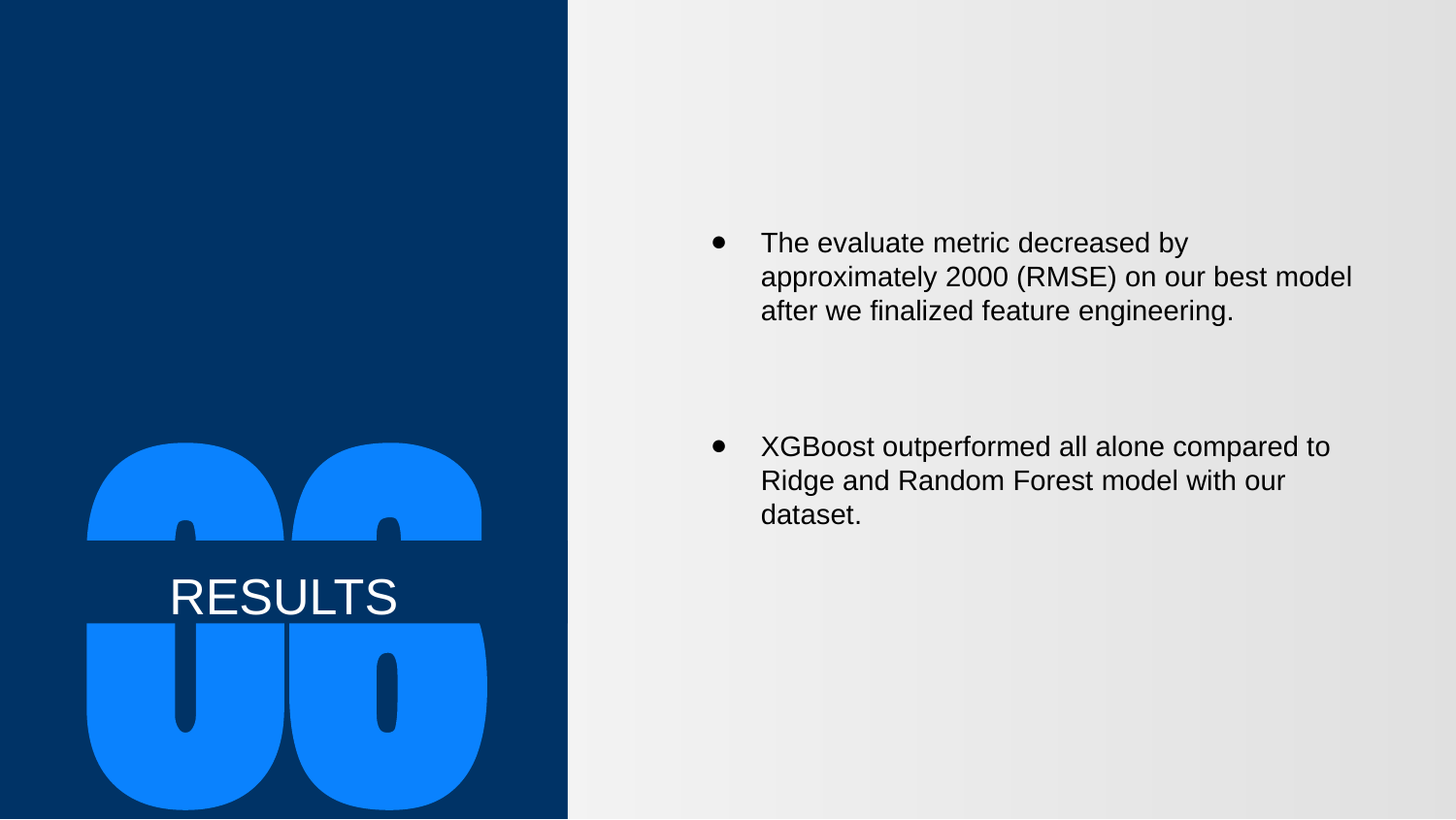

The evaluate metric decreased by approximately 2000 (RMSE) on our best model after we finalized feature engineering.

XGBoost outperformed all alone compared to Ridge and Random Forest model with our dataset.
06
RESULTS